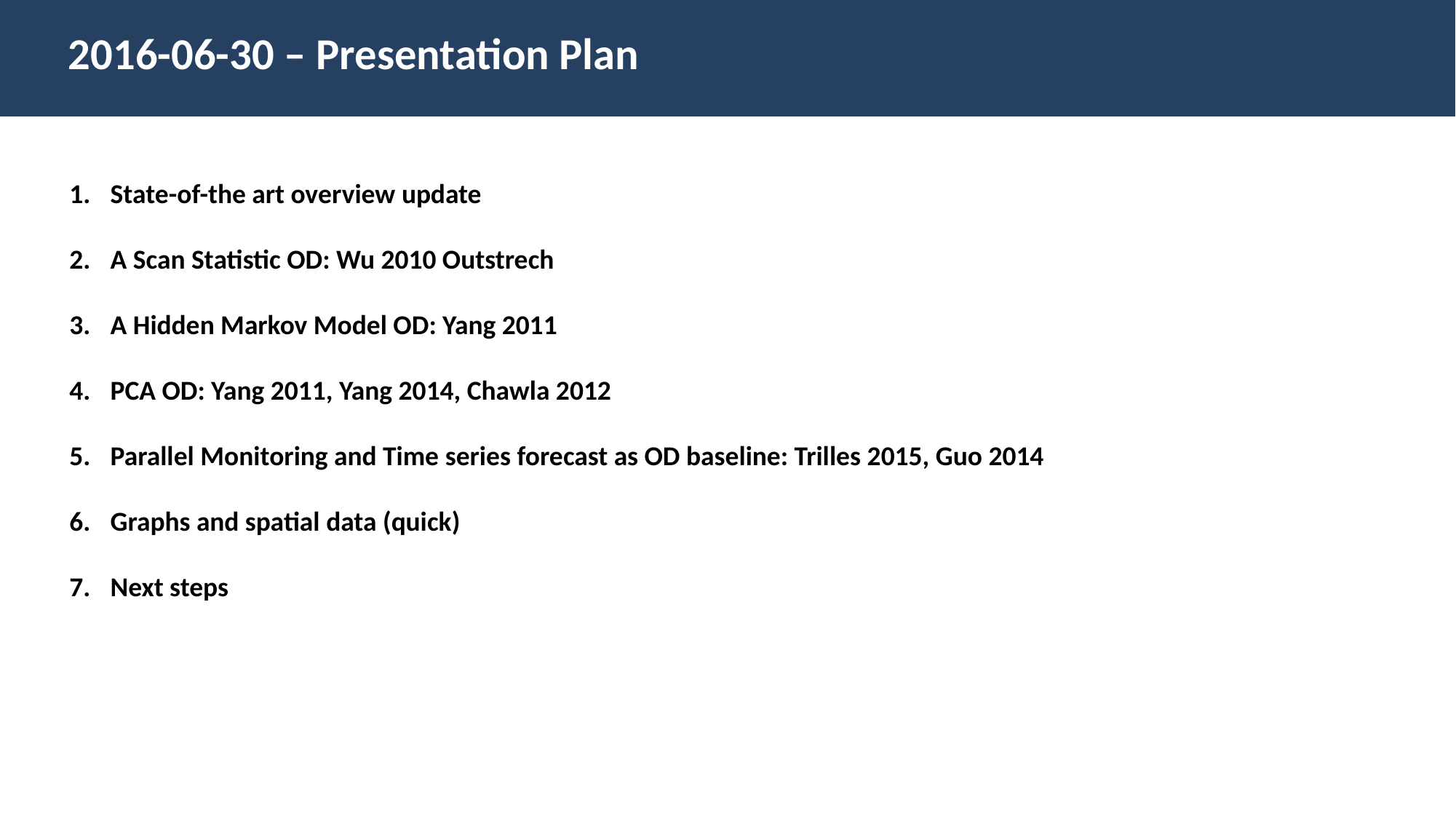

2016-06-30 – Presentation Plan
State-of-the art overview update

A Scan Statistic OD: Wu 2010 Outstrech

A Hidden Markov Model OD: Yang 2011

PCA OD: Yang 2011, Yang 2014, Chawla 2012

Parallel Monitoring and Time series forecast as OD baseline: Trilles 2015, Guo 2014

Graphs and spatial data (quick)

Next steps